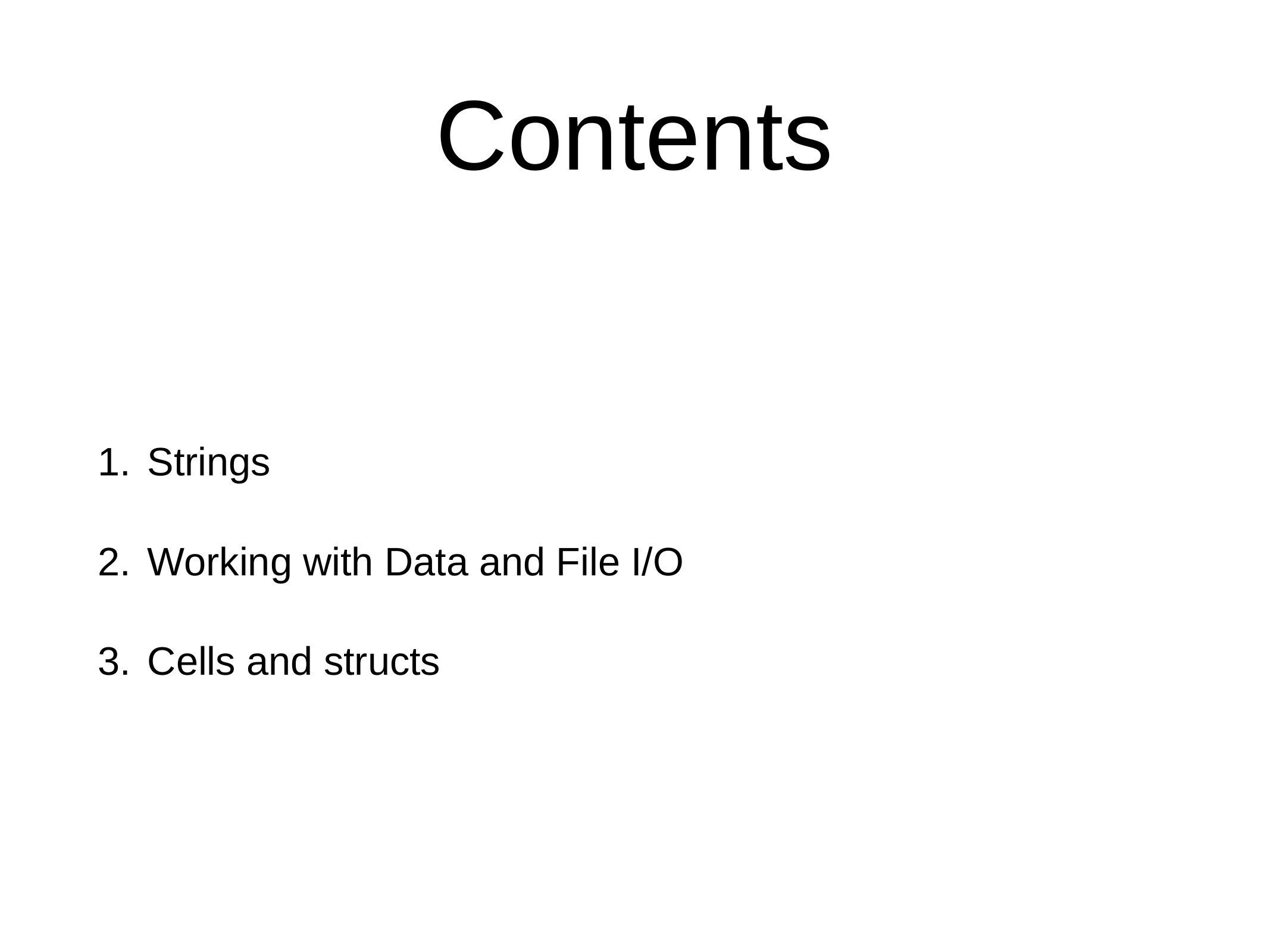

# Contents
Strings
Working with Data and File I/O
Cells and structs